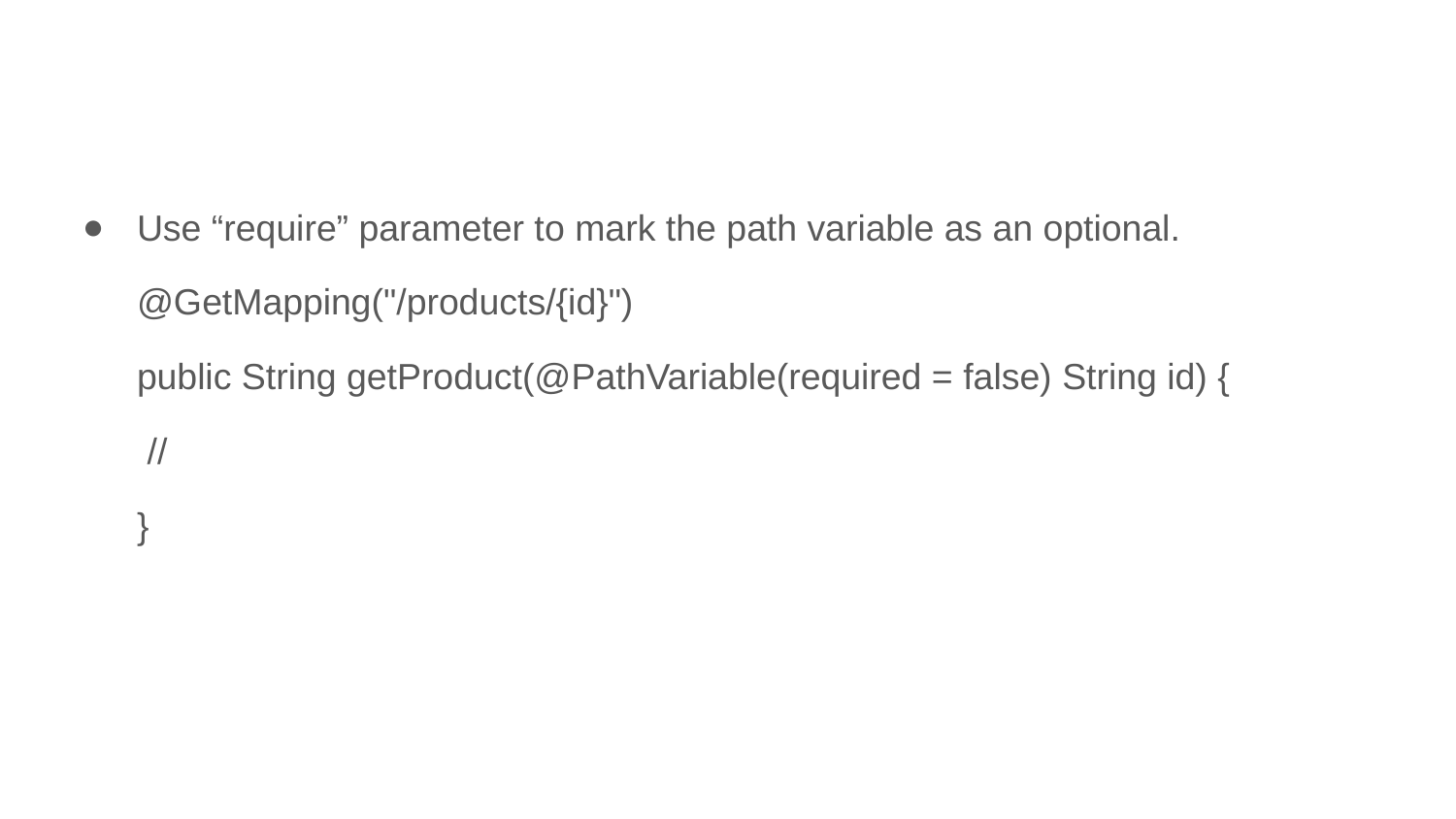

#
Use “require” parameter to mark the path variable as an optional.
@GetMapping("/products/{id}")
public String getProduct(@PathVariable(required = false) String id) {
 //
}